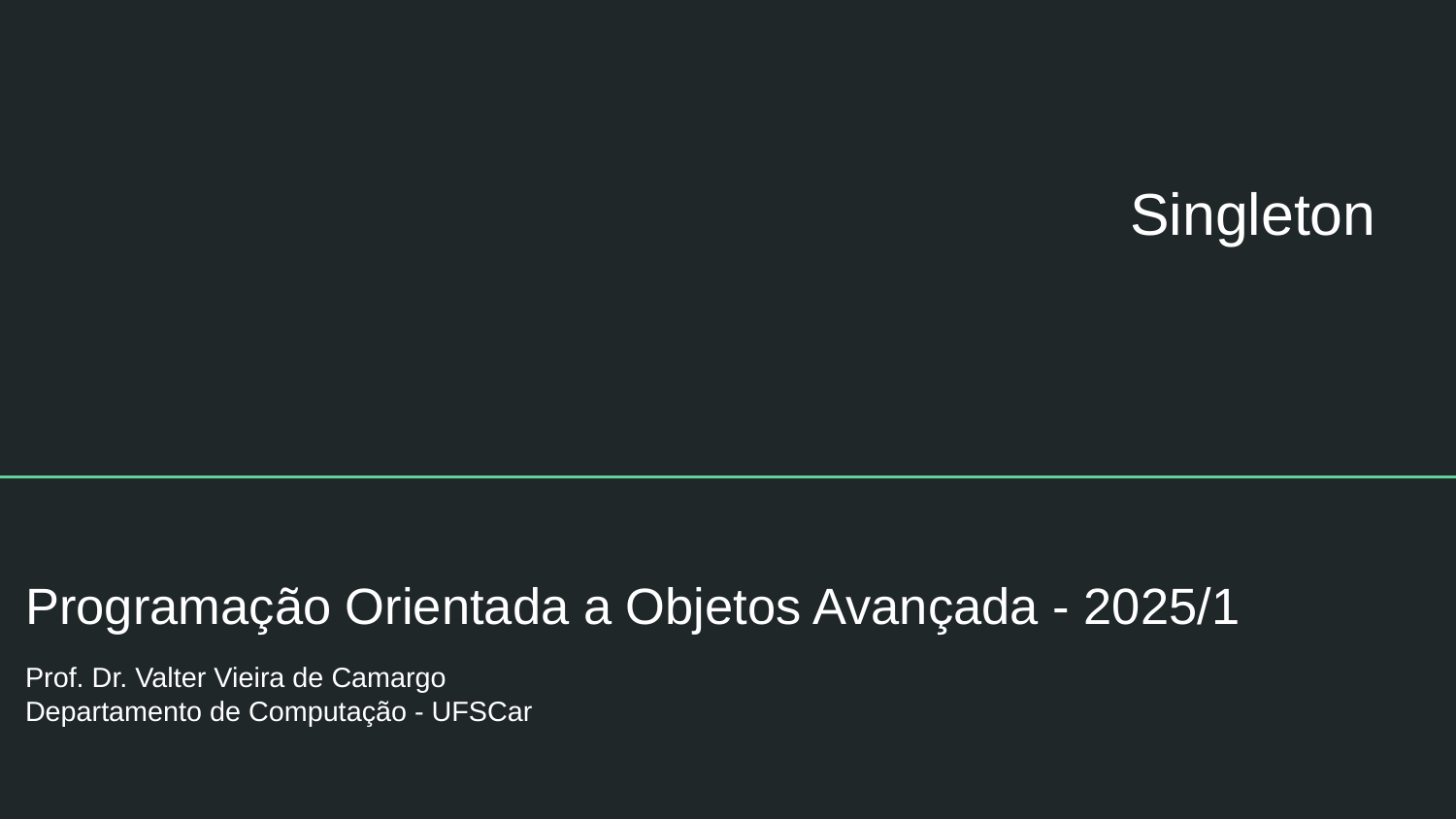

Singleton
# Programação Orientada a Objetos Avançada - 2025/1
Prof. Dr. Valter Vieira de Camargo
Departamento de Computação - UFSCar